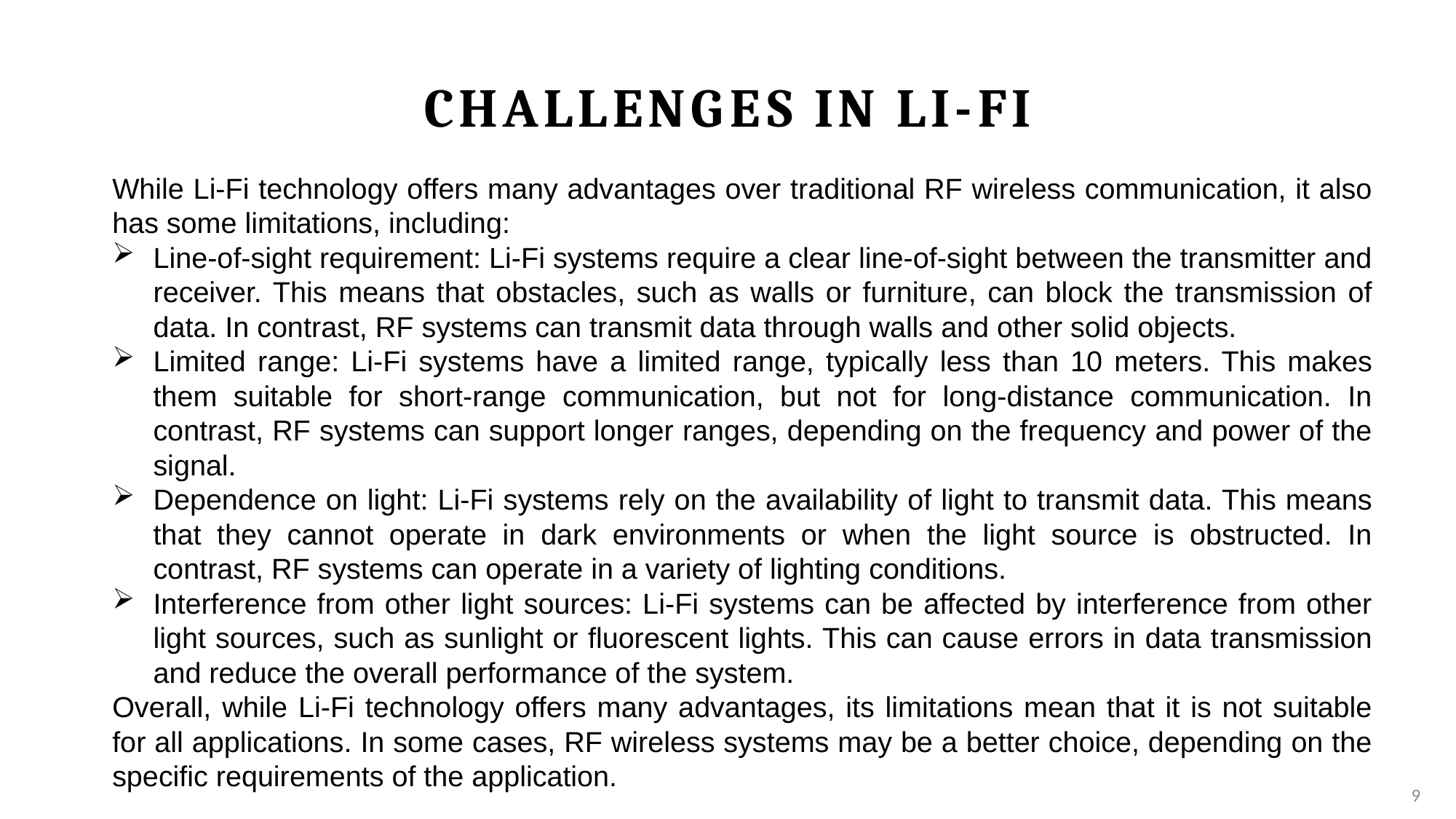

# Challenges In LI-FI
While Li-Fi technology offers many advantages over traditional RF wireless communication, it also has some limitations, including:
Line-of-sight requirement: Li-Fi systems require a clear line-of-sight between the transmitter and receiver. This means that obstacles, such as walls or furniture, can block the transmission of data. In contrast, RF systems can transmit data through walls and other solid objects.
Limited range: Li-Fi systems have a limited range, typically less than 10 meters. This makes them suitable for short-range communication, but not for long-distance communication. In contrast, RF systems can support longer ranges, depending on the frequency and power of the signal.
Dependence on light: Li-Fi systems rely on the availability of light to transmit data. This means that they cannot operate in dark environments or when the light source is obstructed. In contrast, RF systems can operate in a variety of lighting conditions.
Interference from other light sources: Li-Fi systems can be affected by interference from other light sources, such as sunlight or fluorescent lights. This can cause errors in data transmission and reduce the overall performance of the system.
Overall, while Li-Fi technology offers many advantages, its limitations mean that it is not suitable for all applications. In some cases, RF wireless systems may be a better choice, depending on the specific requirements of the application.
9